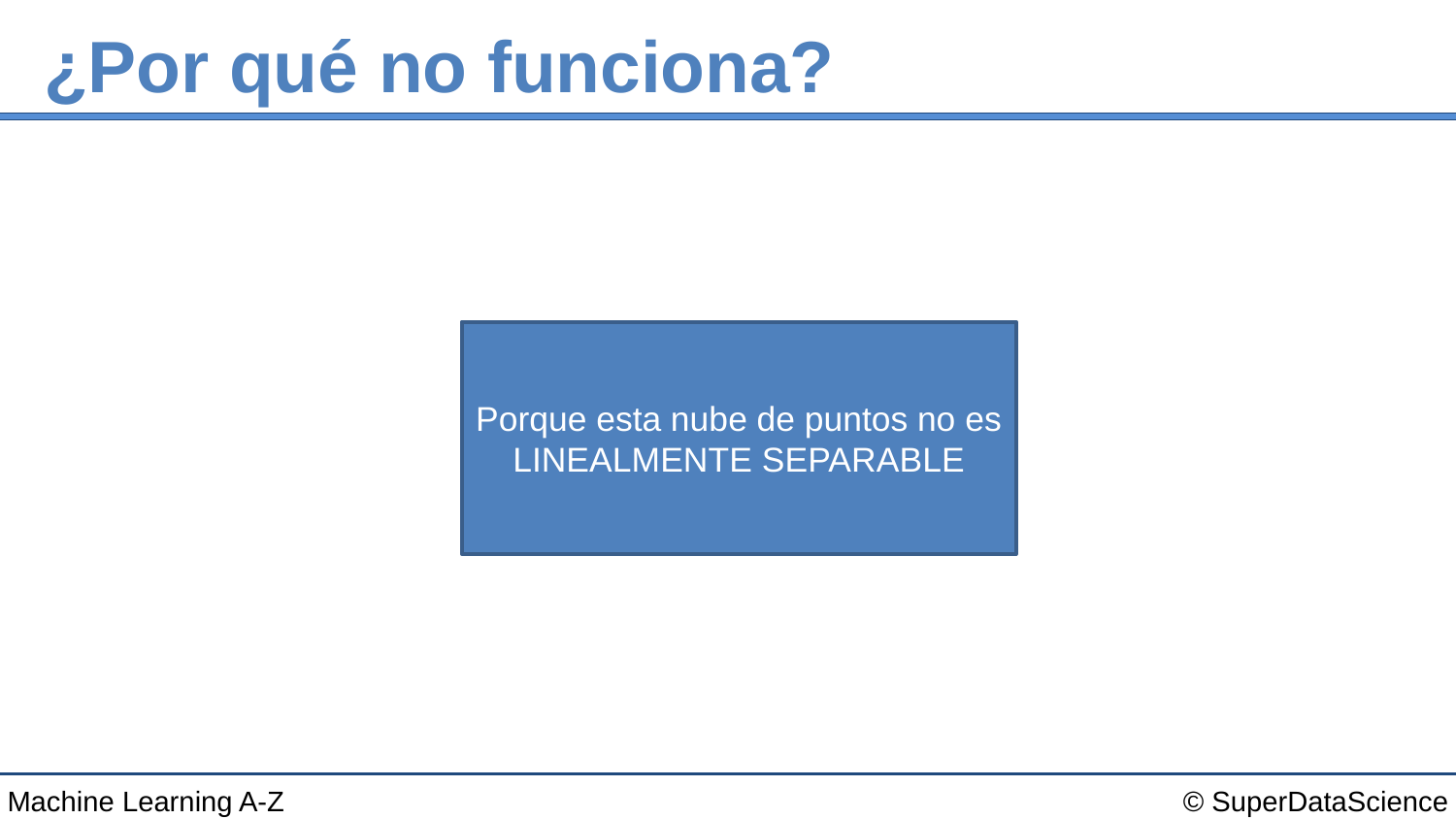

# ¿Por qué no funciona?

Porque esta nube de puntos no es LINEALMENTE SEPARABLE